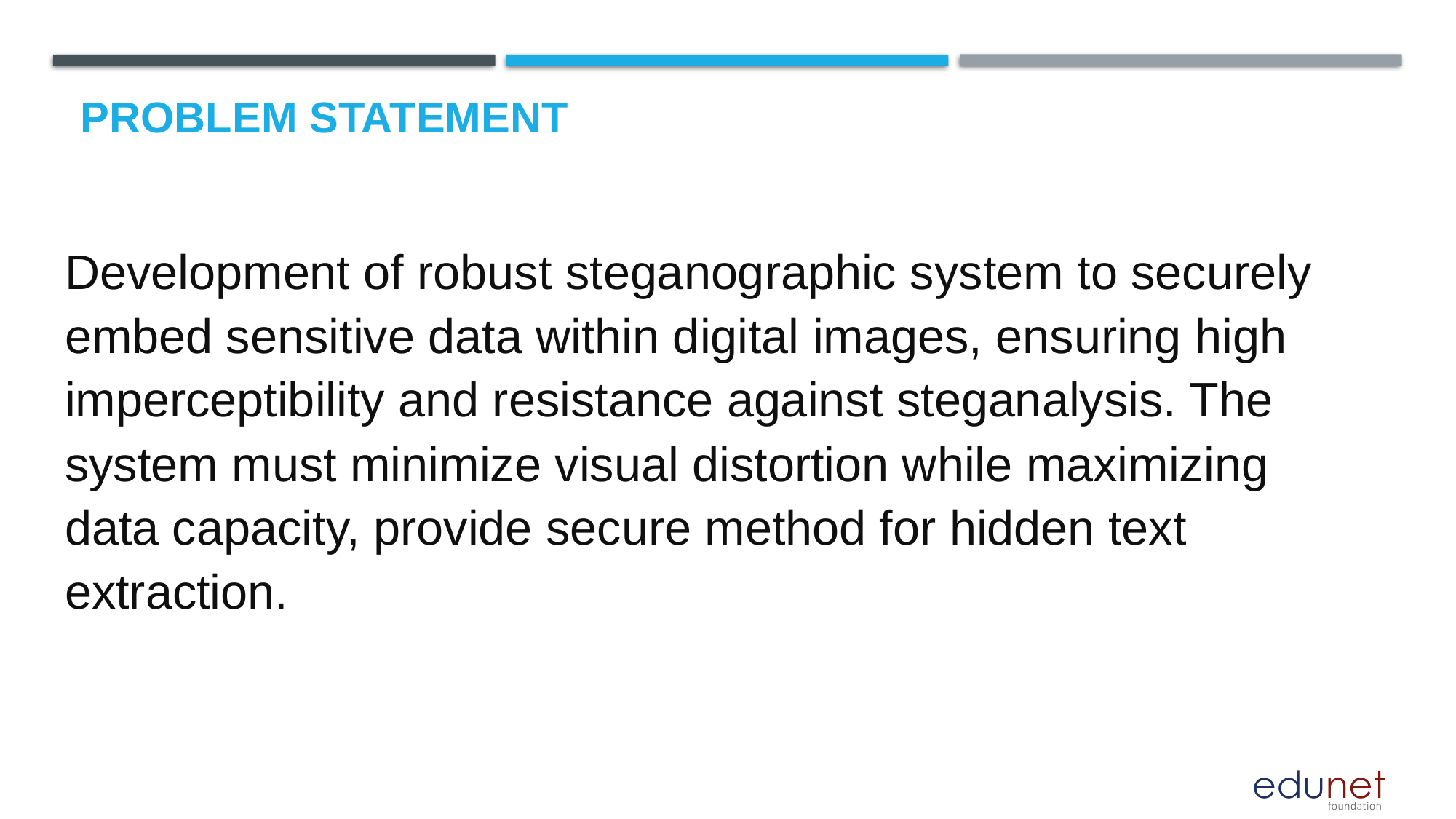

# Problem Statement
Development of robust steganographic system to securely embed sensitive data within digital images, ensuring high imperceptibility and resistance against steganalysis. The system must minimize visual distortion while maximizing data capacity, provide secure method for hidden text extraction.